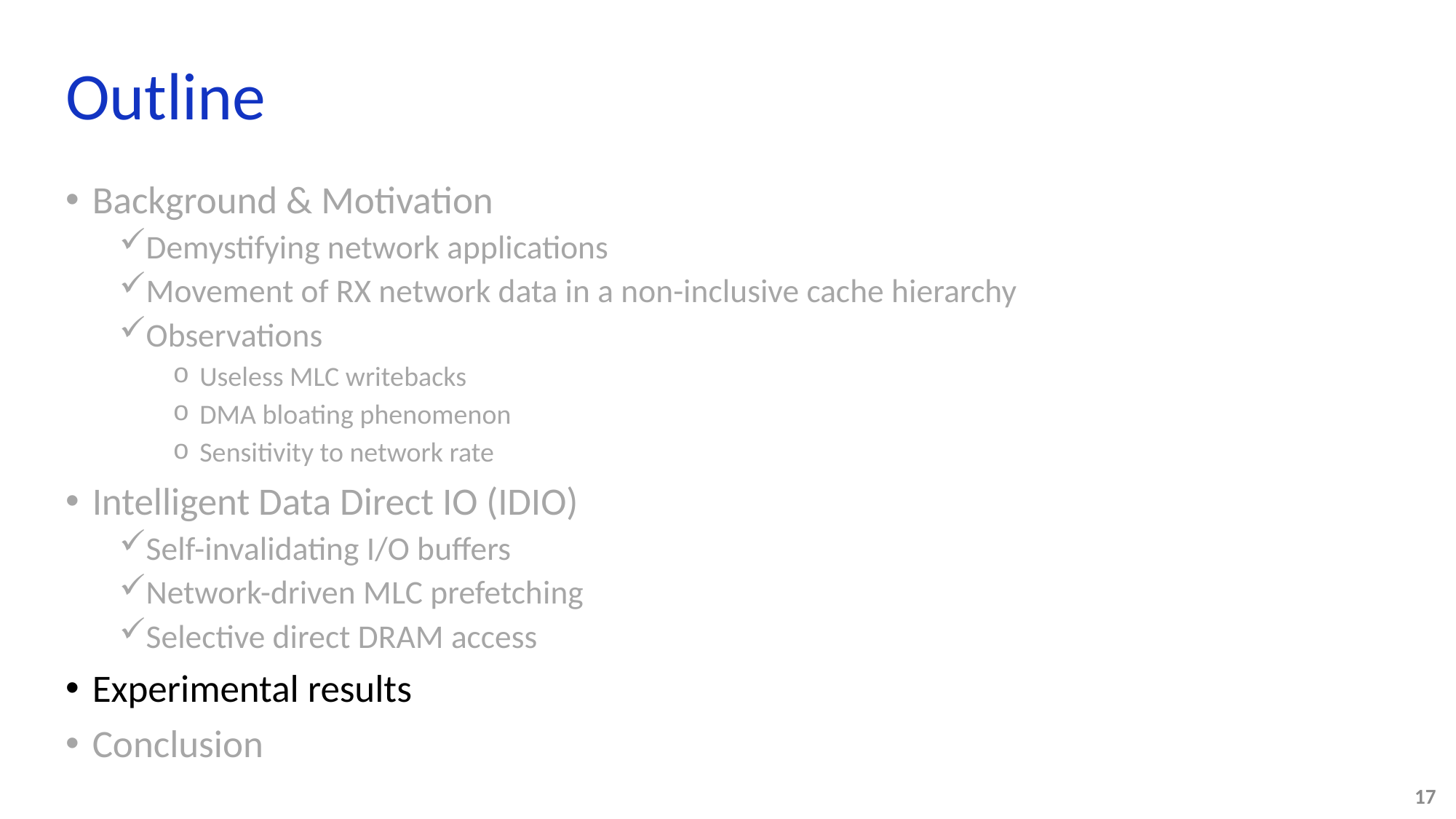

# Outline
Background & Motivation
Demystifying network applications
Movement of RX network data in a non-inclusive cache hierarchy
Observations
Useless MLC writebacks
DMA bloating phenomenon
Sensitivity to network rate
Intelligent Data Direct IO (IDIO)
Self-invalidating I/O buffers
Network-driven MLC prefetching
Selective direct DRAM access
Experimental results
Conclusion
17